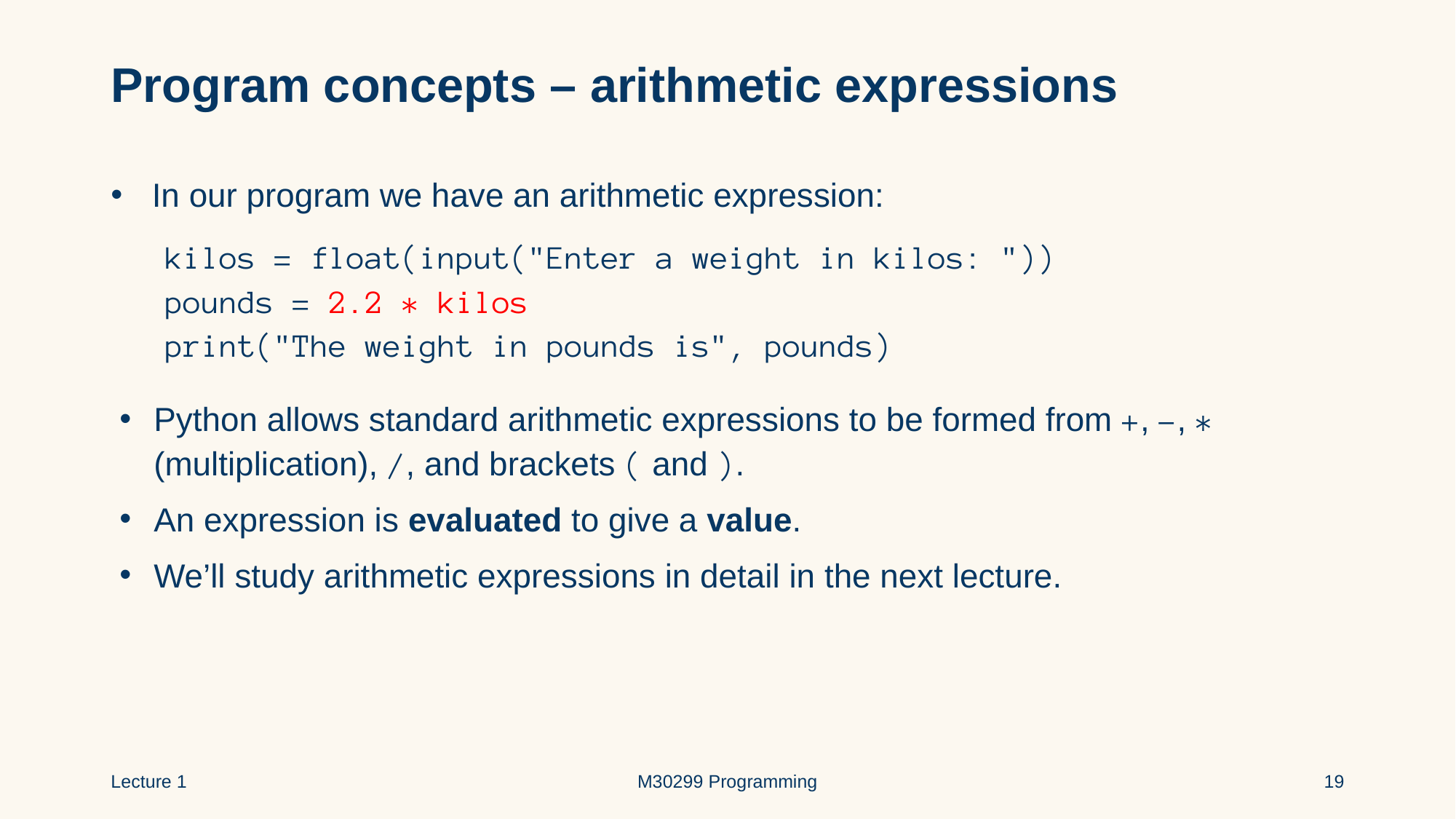

# Program concepts – arithmetic expressions
In our program we have an arithmetic expression:
   kilos = float(input("Enter a weight in kilos: "))
   pounds = 2.2 * kilos
   print("The weight in pounds is", pounds)
Python allows standard arithmetic expressions to be formed from +, -, * (multiplication), /, and brackets ( and ).
An expression is evaluated to give a value.
We’ll study arithmetic expressions in detail in the next lecture.
Lecture 1
M30299 Programming
19